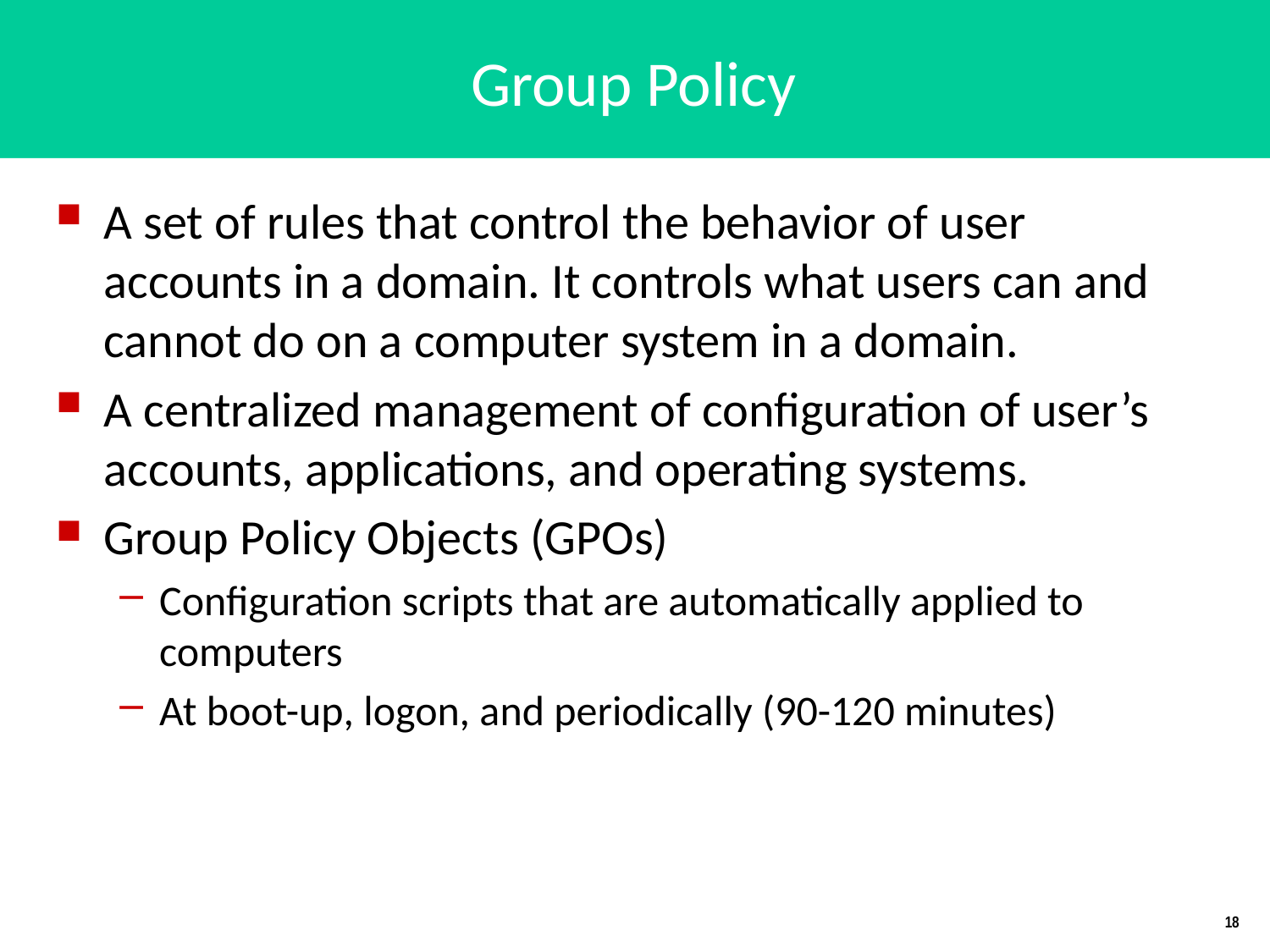

# Group Policy
A set of rules that control the behavior of user accounts in a domain. It controls what users can and cannot do on a computer system in a domain.
A centralized management of configuration of user’s accounts, applications, and operating systems.
Group Policy Objects (GPOs)
Configuration scripts that are automatically applied to computers
At boot-up, logon, and periodically (90-120 minutes)